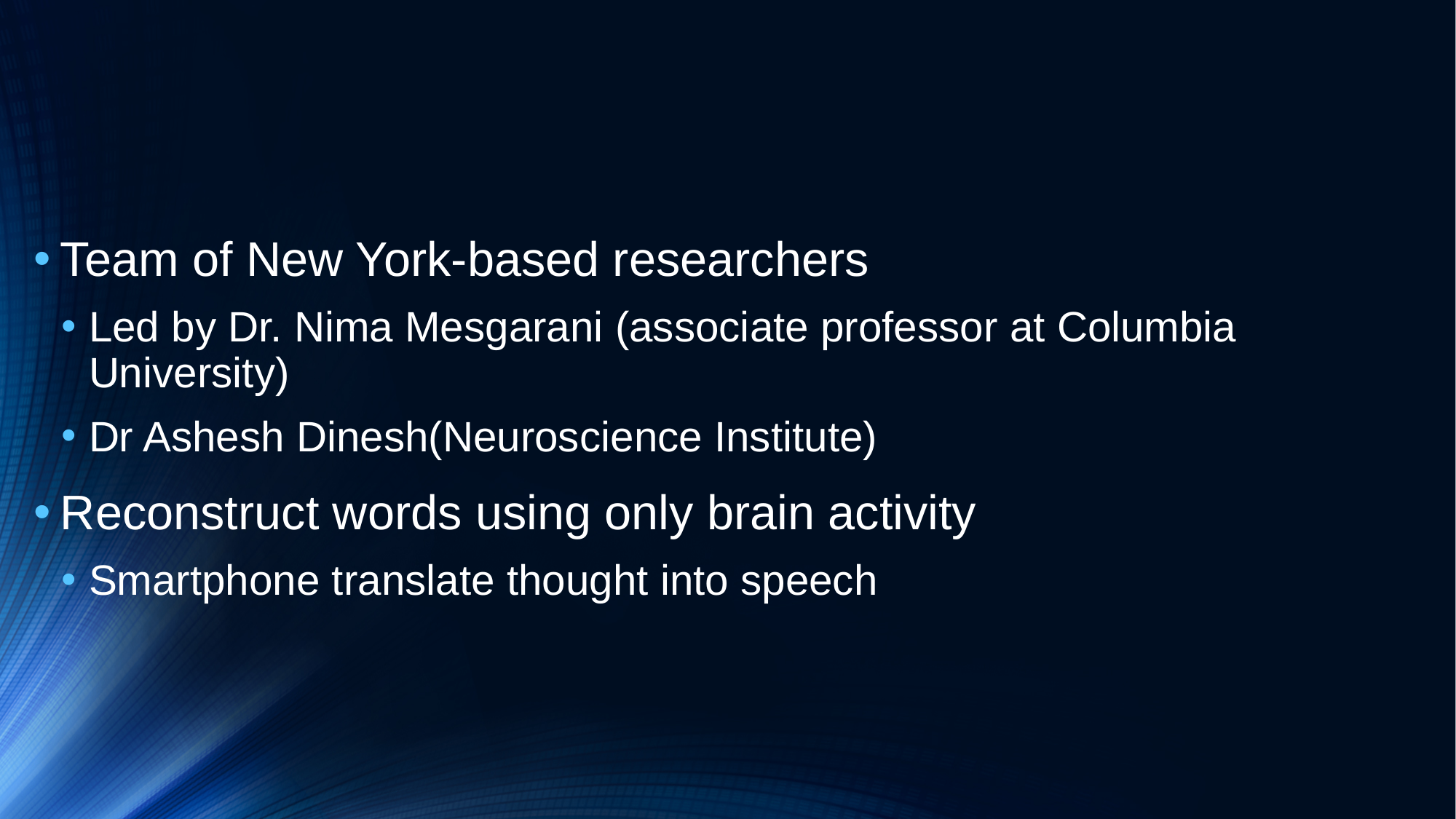

Team of New York-based researchers
Led by Dr. Nima Mesgarani (associate professor at Columbia University)
Dr Ashesh Dinesh(Neuroscience Institute)
Reconstruct words using only brain activity
Smartphone translate thought into speech